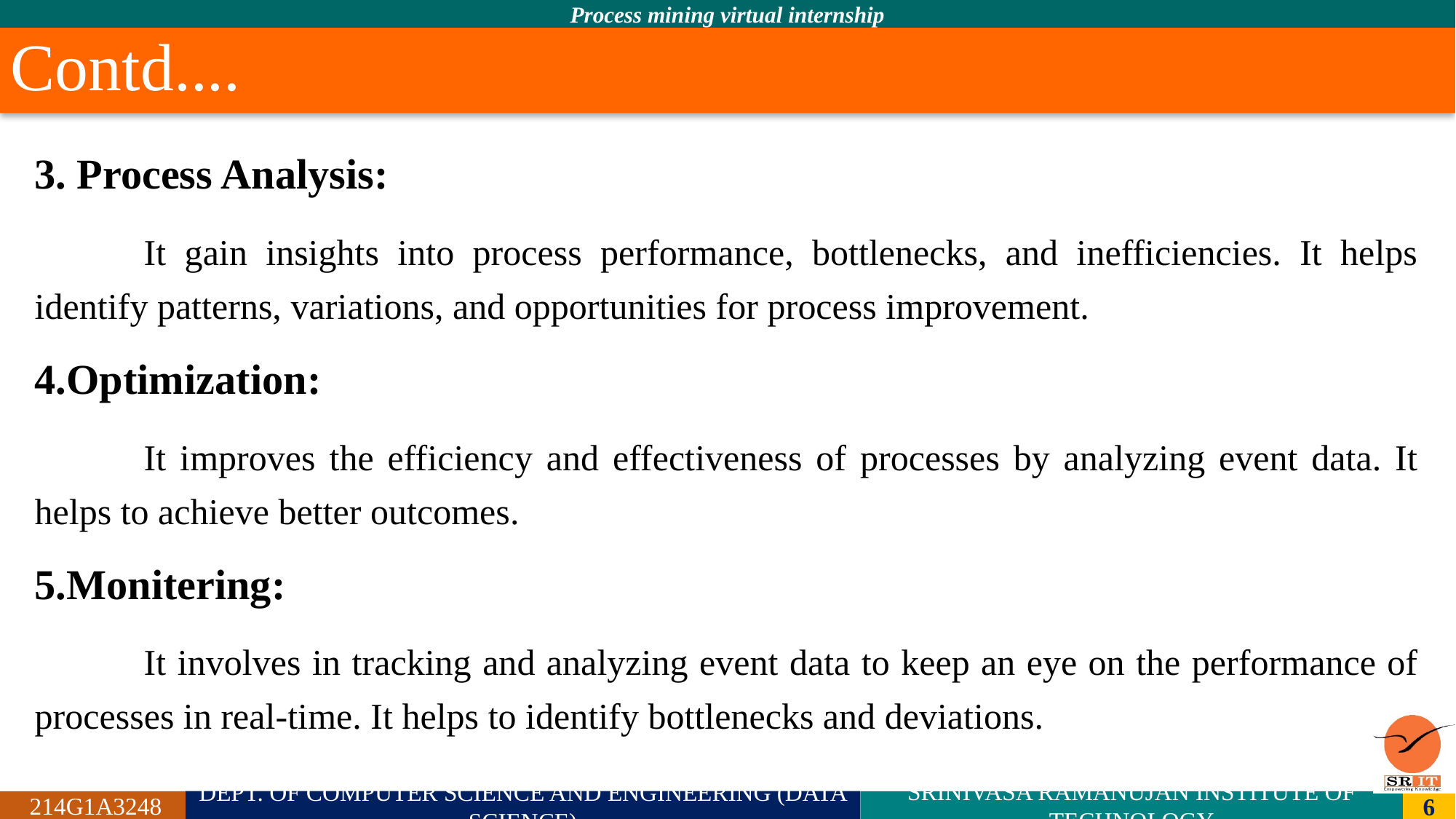

# Contd....
3. Process Analysis:
	It gain insights into process performance, bottlenecks, and inefficiencies. It helps identify patterns, variations, and opportunities for process improvement.
4.Optimization:
	It improves the efficiency and effectiveness of processes by analyzing event data. It helps to achieve better outcomes.
5.Monitering:
	It involves in tracking and analyzing event data to keep an eye on the performance of processes in real-time. It helps to identify bottlenecks and deviations.